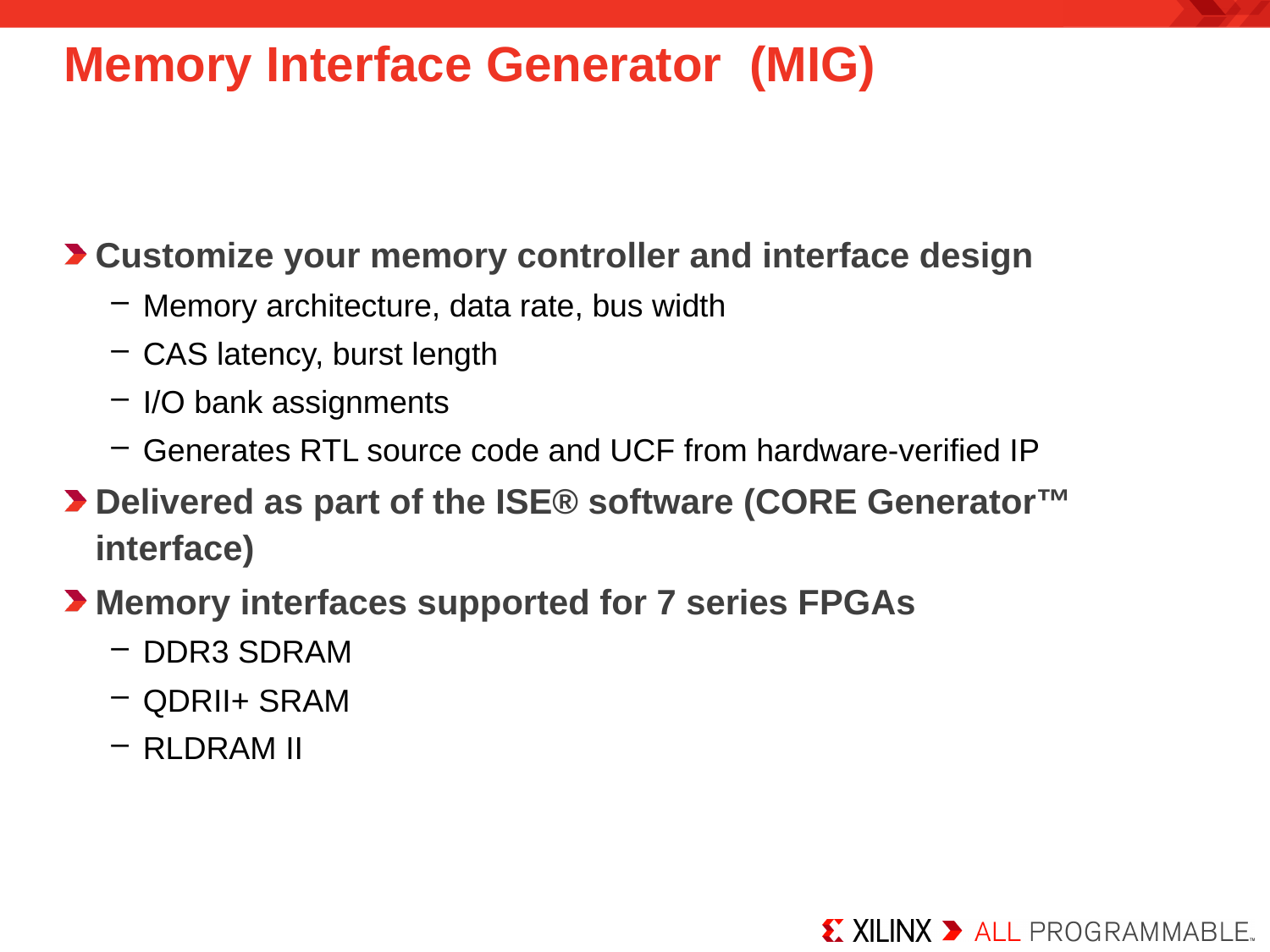

# Memory Interface Generator  (MIG)
Customize your memory controller and interface design
Memory architecture, data rate, bus width
CAS latency, burst length
I/O bank assignments
Generates RTL source code and UCF from hardware-verified IP
Delivered as part of the ISE® software (CORE Generator™ interface)
Memory interfaces supported for 7 series FPGAs
DDR3 SDRAM
QDRII+ SRAM
RLDRAM II